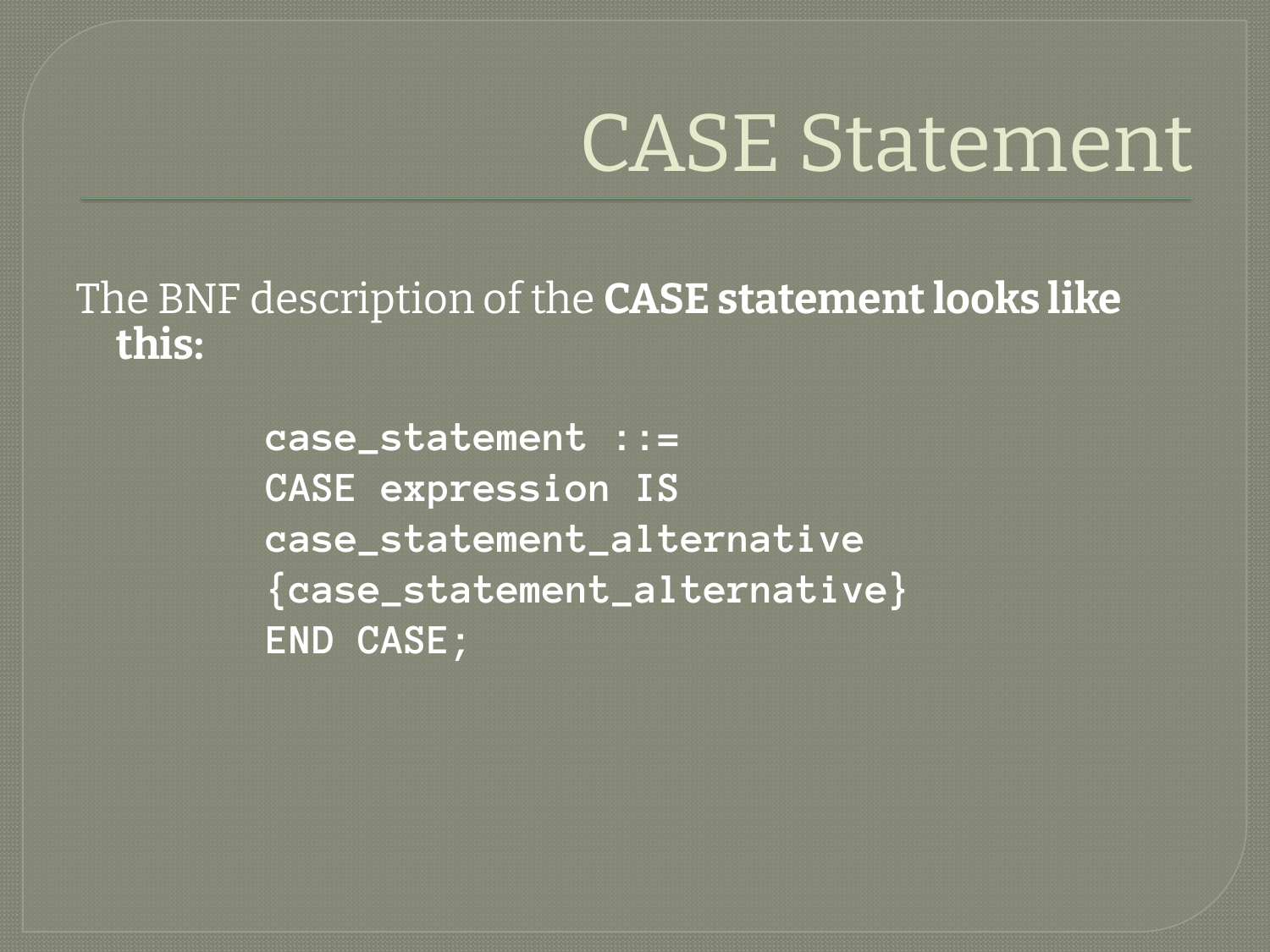

# CASE Statement

The BNF description of the CASE statement looks like this:

case_statement ::=
CASE expression IS
case_statement_alternative
{case_statement_alternative}
END CASE;